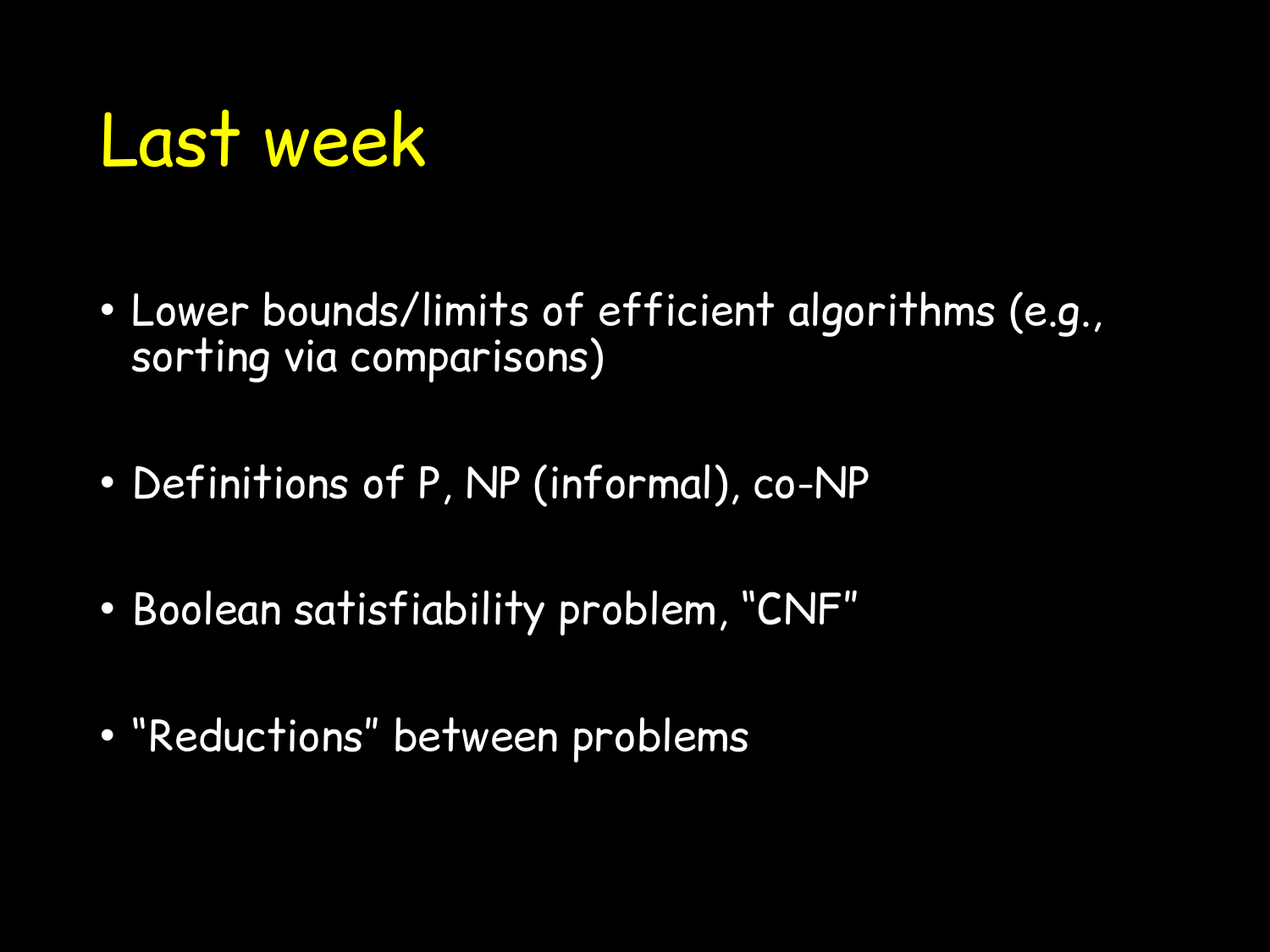

# Last week
Lower bounds/limits of efficient algorithms (e.g., sorting via comparisons)

Definitions of P, NP (informal), co-NP

Boolean satisfiability problem, “CNF”

“Reductions” between problems